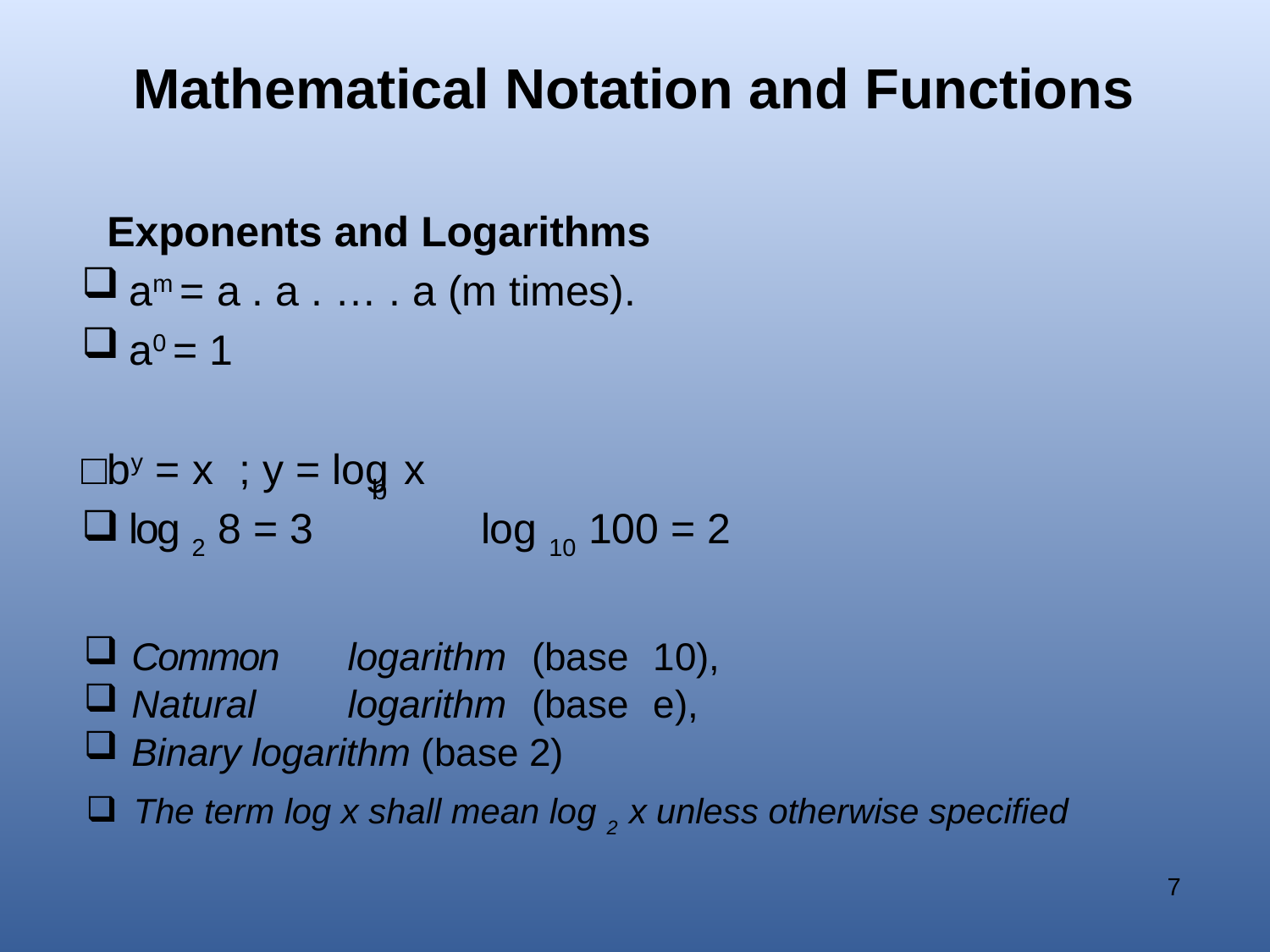

# Mathematical Notation and Functions
Exponents and Logarithms
am = a . a . … . a (m times).
a0 = 1
□by = x	; y = log	x
b
log 2 8 = 3	log 10 100 = 2

Common	logarithm	(base	10),
Natural	logarithm	(base	e),
Binary logarithm (base 2)
The term log x shall mean log 2  x unless otherwise specified
7